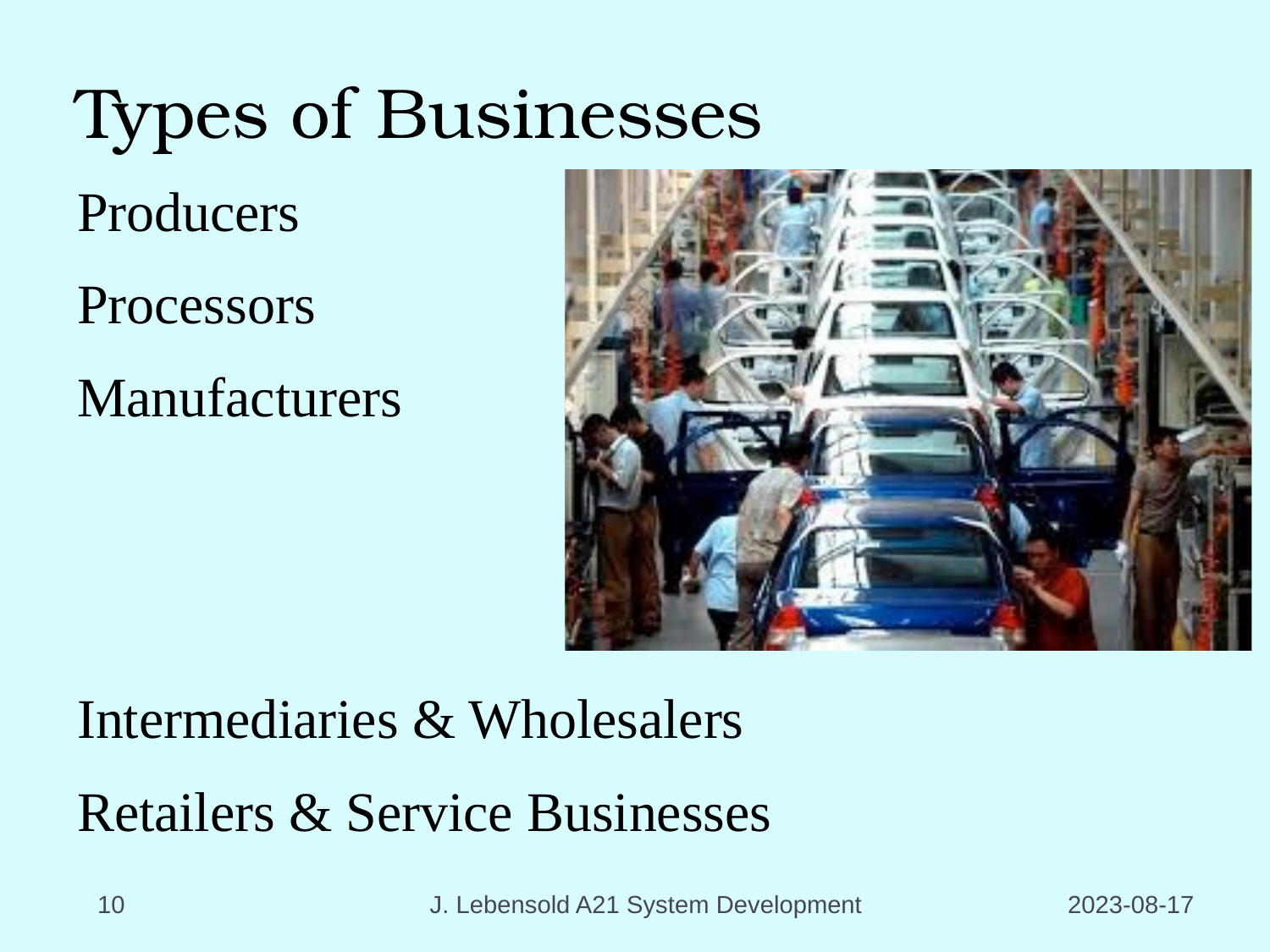

# Types of Businesses
Producers
Processors
Manufacturers

Intermediaries & Wholesalers
Retailers & Service Businesses

10
J. Lebensold A21 System Development
2023-08-17